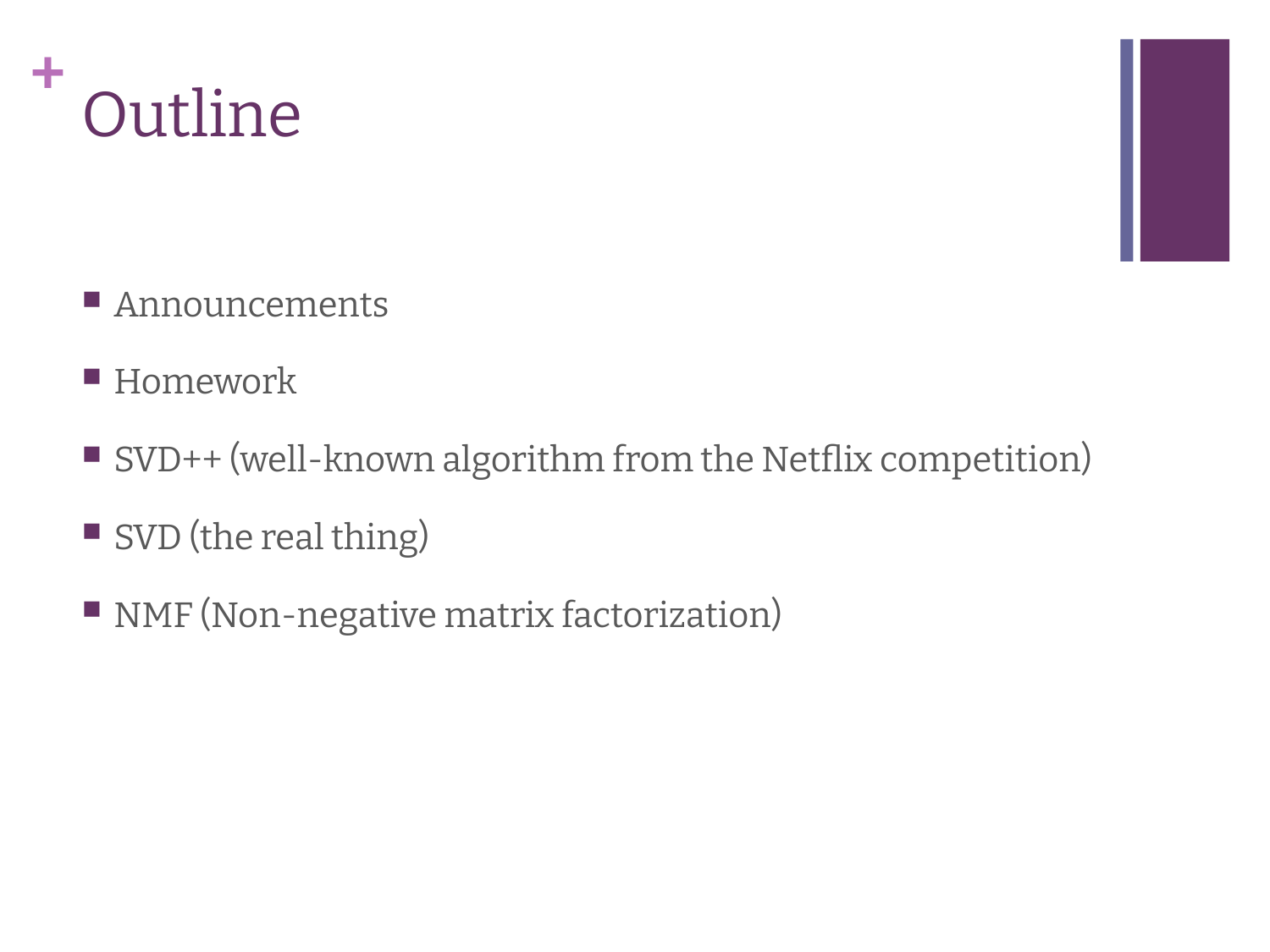

# Outline
Announcements
Homework
SVD++ (well-known algorithm from the Netflix competition)
SVD (the real thing)
NMF (Non-negative matrix factorization)